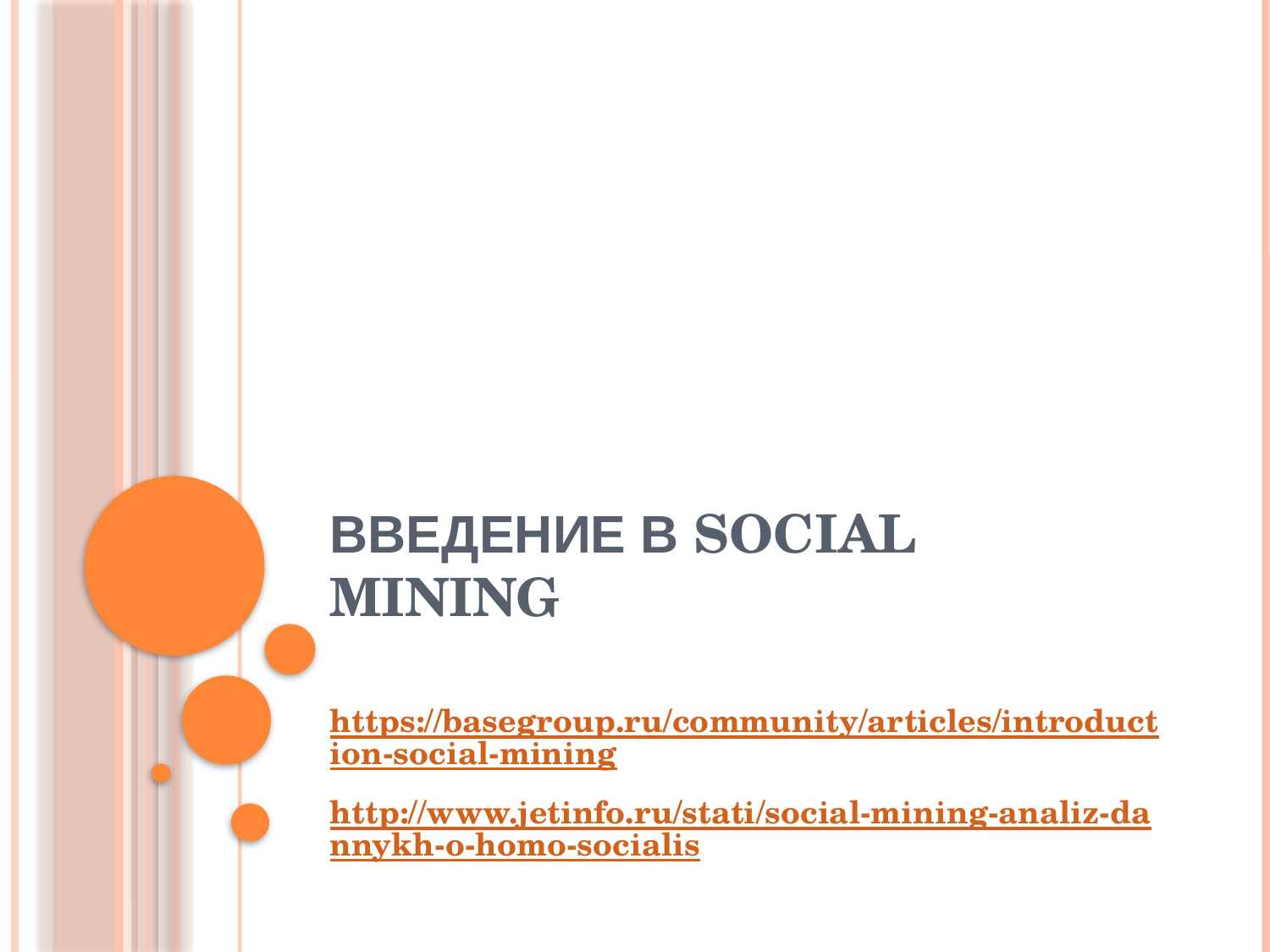

# Введение в Social Mining
https://basegroup.ru/community/articles/introduction-social-mining
http://www.jetinfo.ru/stati/social-mining-analiz-dannykh-o-homo-socialis